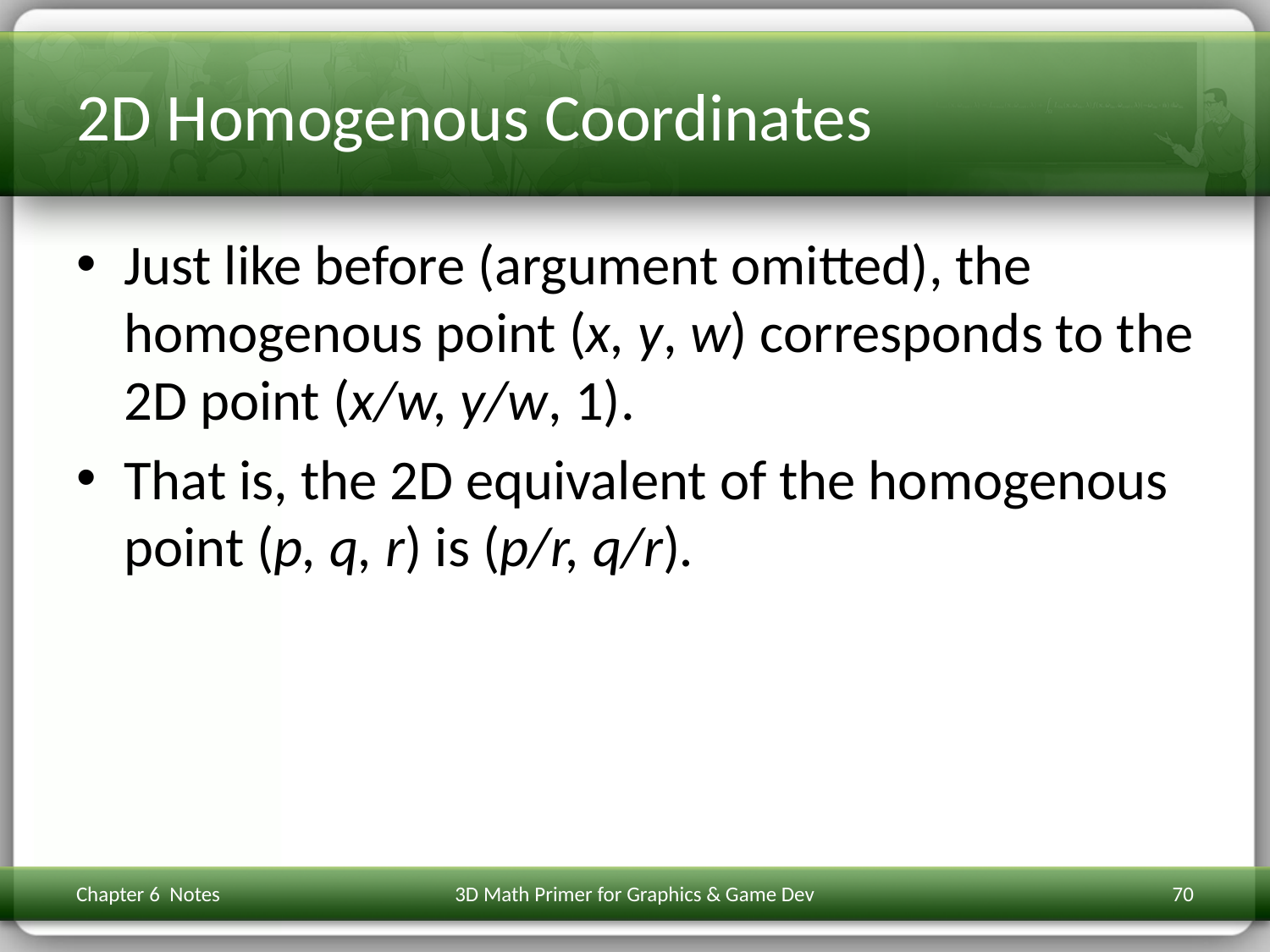

# 2D Homogenous Coordinates
Just like before (argument omitted), the homogenous point (x, y, w) corresponds to the 2D point (x/w, y/w, 1).
That is, the 2D equivalent of the homogenous point (p, q, r) is (p/r, q/r).
Chapter 6  Notes
3D Math Primer for Graphics & Game Dev
70